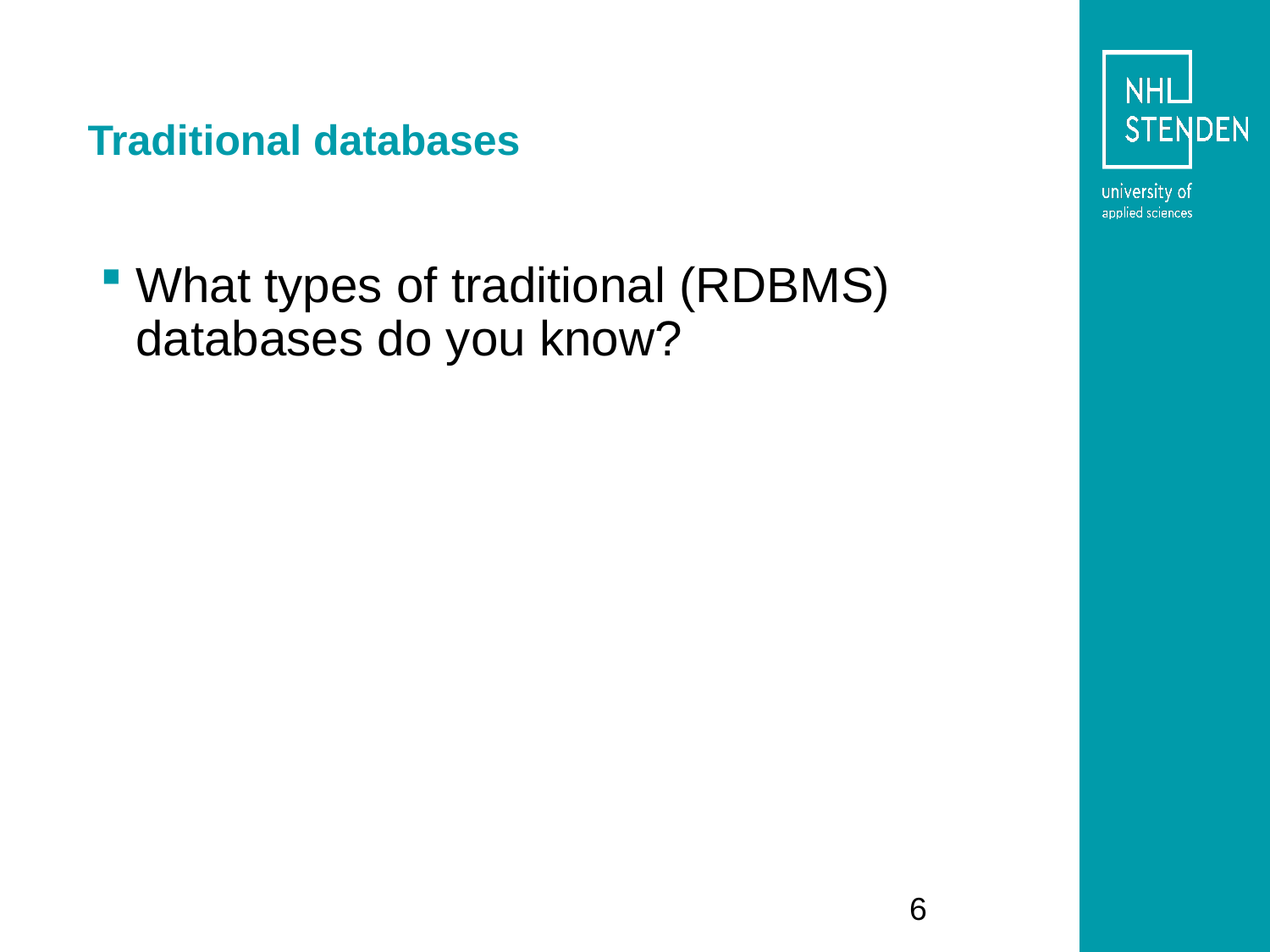

# Traditional databases
What types of traditional (RDBMS) databases do you know?
6